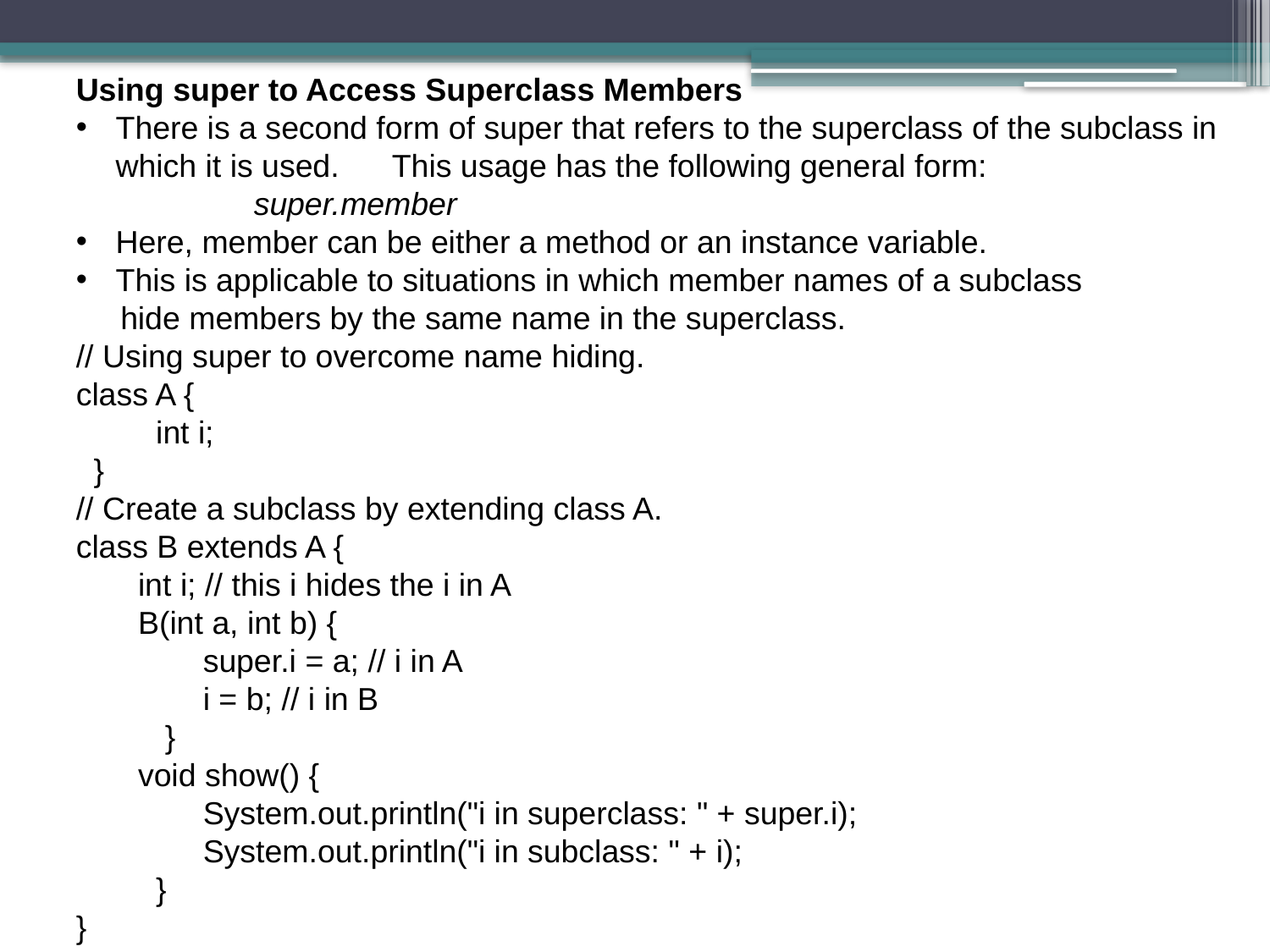

Using super to Access Superclass Members
There is a second form of super that refers to the superclass of the subclass in which it is used.      This usage has the following general form:
                    super.member
Here, member can be either a method or an instance variable.
This is applicable to situations in which member names of a subclass
     hide members by the same name in the superclass.
// Using super to overcome name hiding.
class A {
         int i;
  }
// Create a subclass by extending class A.
class B extends A {
       int i; // this i hides the i in A
       B(int a, int b) {
	super.i = a; // i in A
	i = b; // i in B
          }
       void show() {
	System.out.println("i in superclass: " + super.i);
	System.out.println("i in subclass: " + i);
         }
}